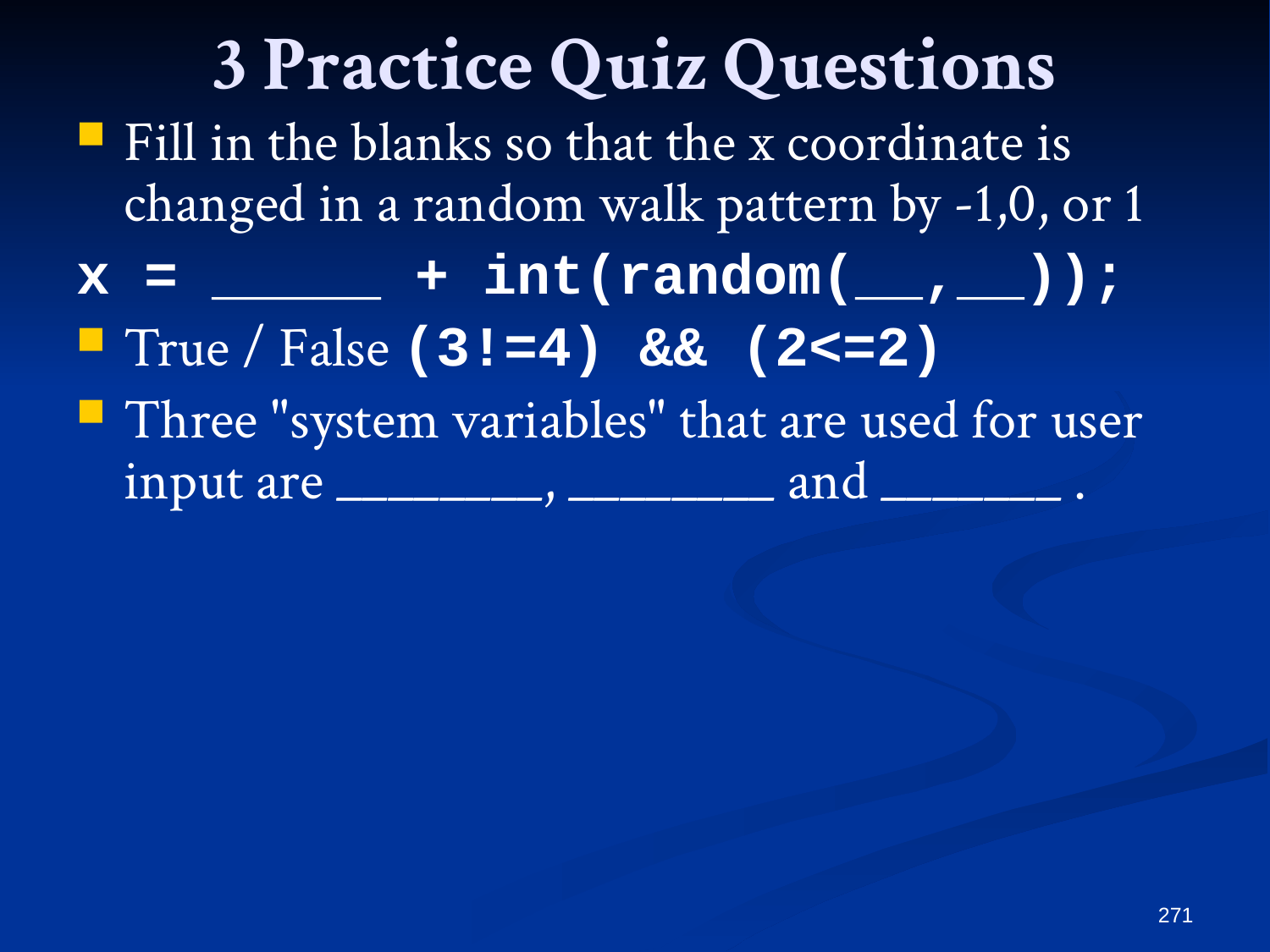

# 3 Practice Quiz Questions
Fill in the blanks so that the x coordinate is changed in a random walk pattern by -1,0, or 1
x = _____ + int(random(__,__));
True / False (3!=4) && (2<=2)
Three "system variables" that are used for user input are ________, ________ and _______ .
271